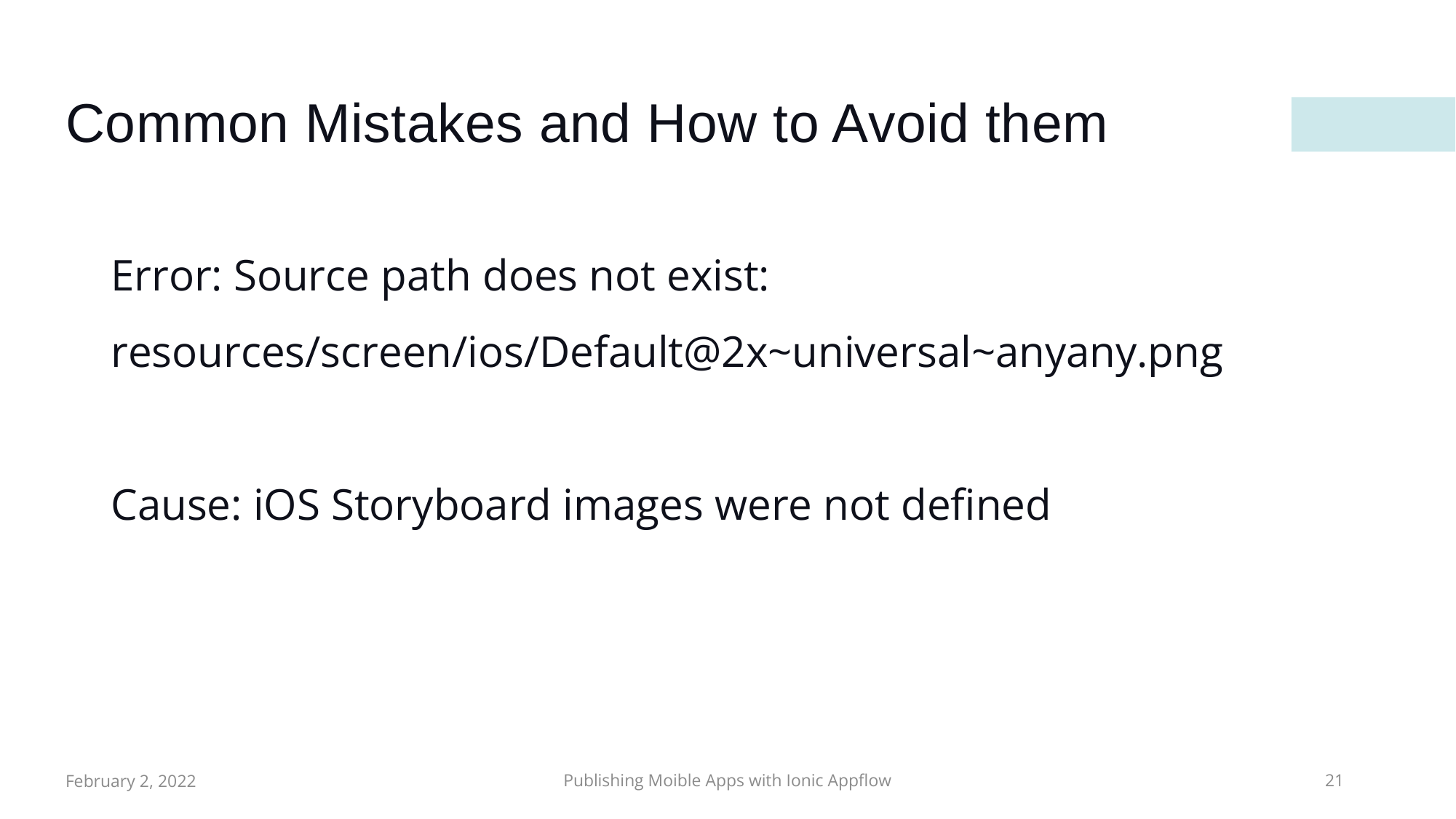

# Common Mistakes and How to Avoid them
Error: Source path does not exist: resources/screen/ios/Default@2x~universal~anyany.png

Cause: iOS Storyboard images were not defined
February 2, 2022
Publishing Moible Apps with Ionic Appflow
21